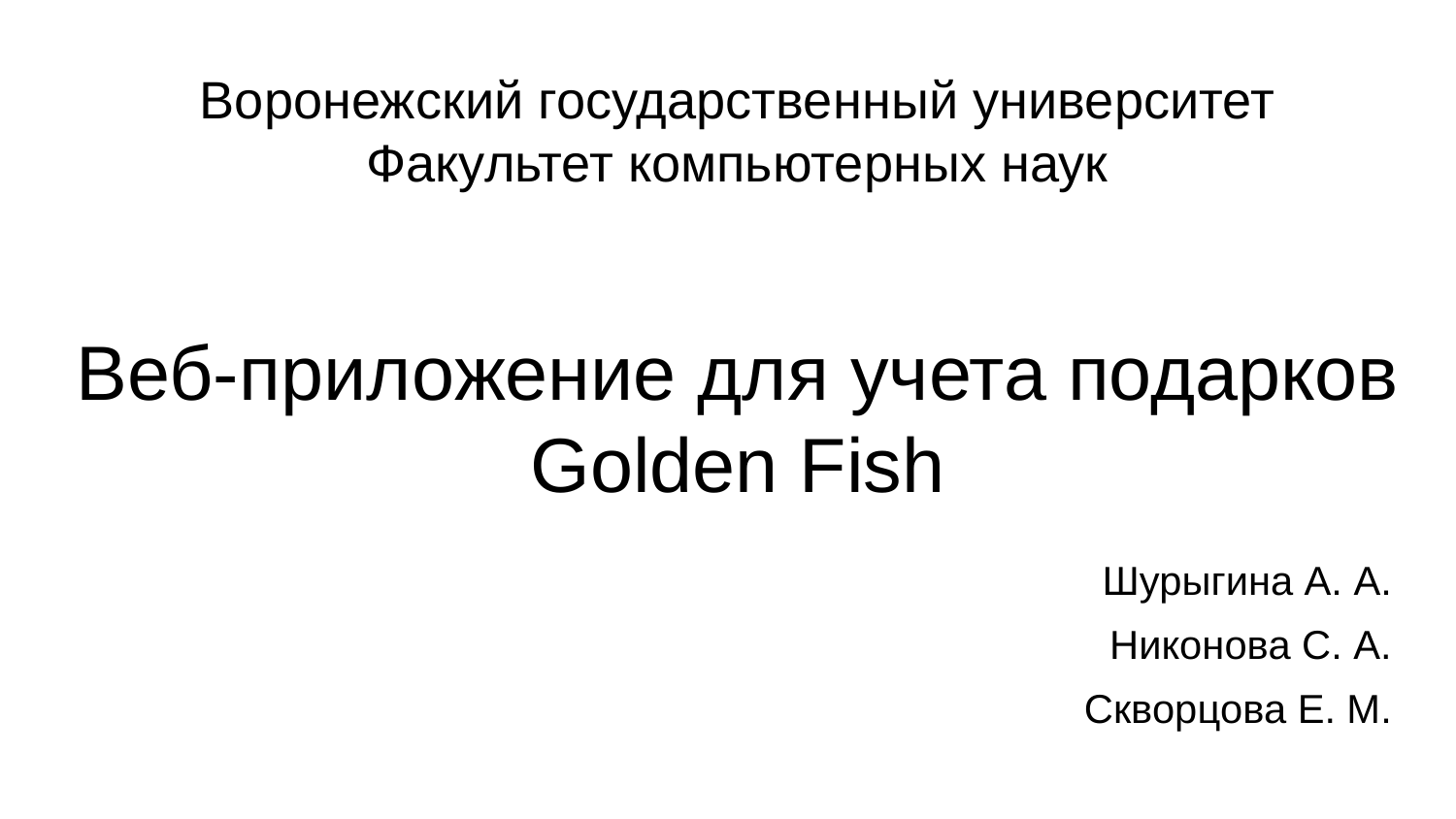

# Воронежский государственный университет
Факультет компьютерных наук

Веб-приложение для учета подарков
Golden Fish
Шурыгина А. А.
Никонова С. А.
     Скворцова Е. М.